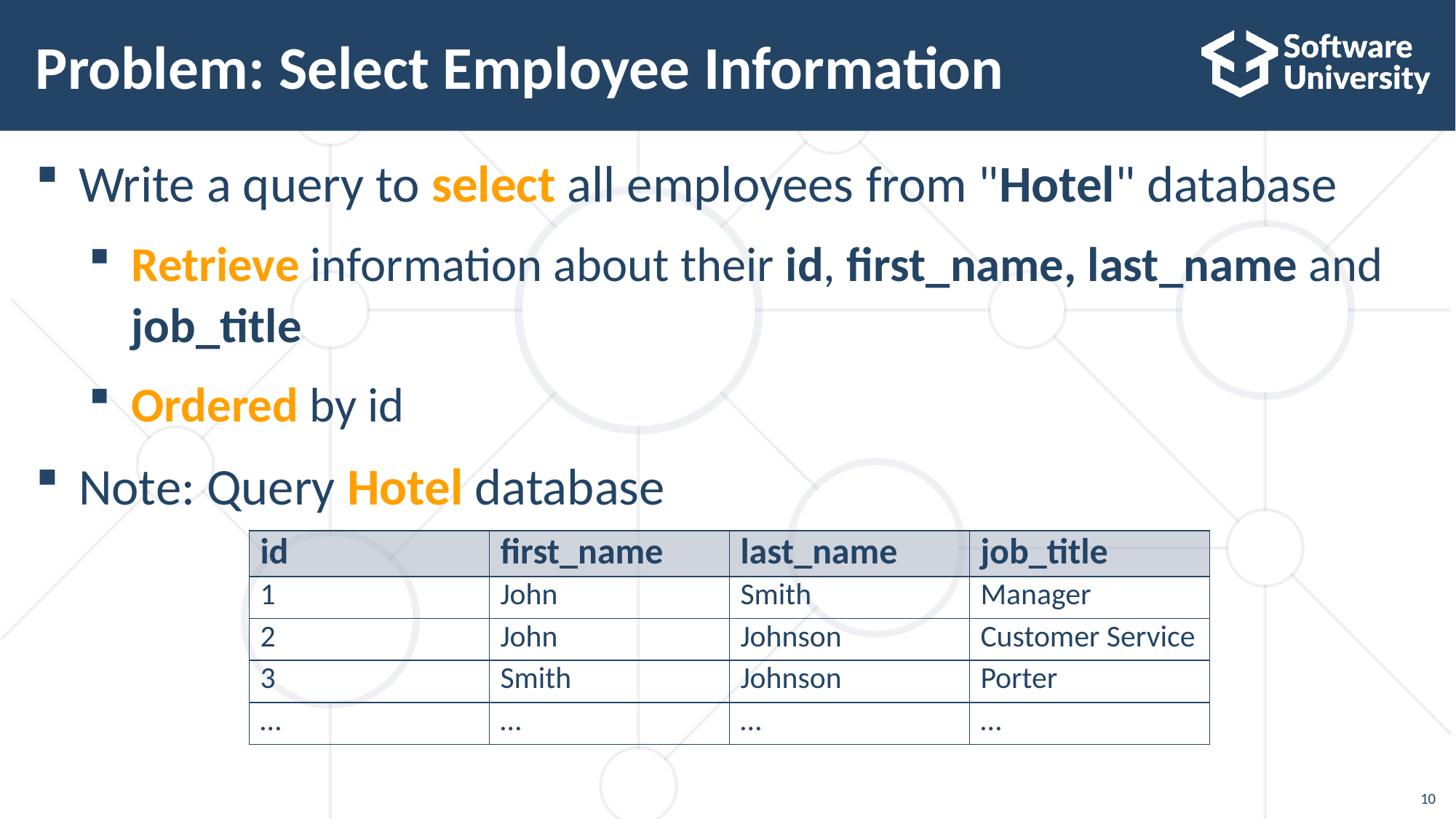

# Problem: Select Employee Information
Write a query to select all employees from "Hotel" database
Retrieve information about their id, first_name, last_name and job_title
Ordered by id
Note: Query Hotel database

| id | first\_name | last\_name | job\_title |
| --- | --- | --- | --- |
| 1 | John | Smith | Manager |
| 2 | John | Johnson | Customer Service |
| 3 | Smith | Johnson | Porter |
| … | … | … | … |
10